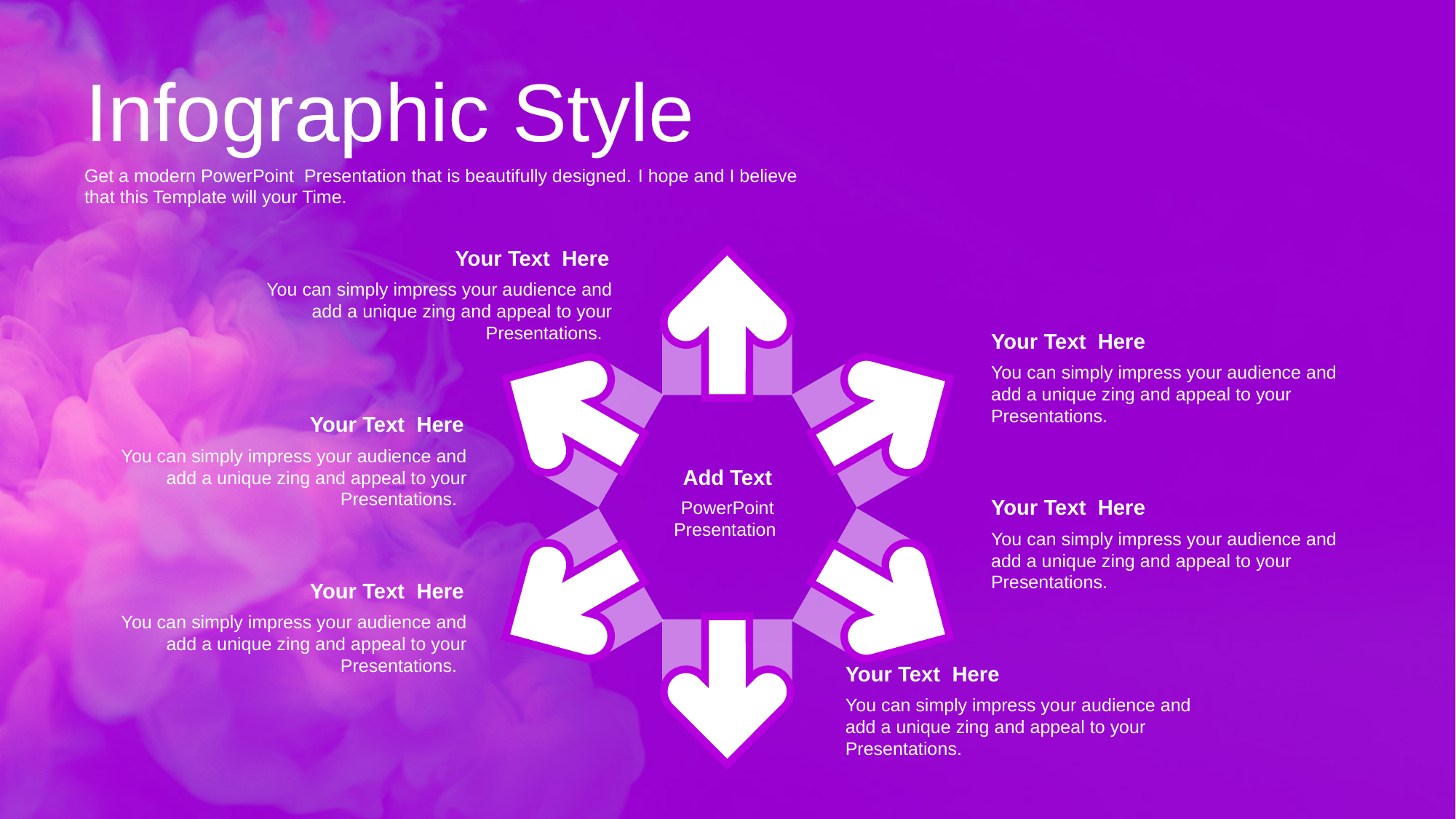

Infographic Style
Get a modern PowerPoint  Presentation that is beautifully designed. I hope and I believe that this Template will your Time.
Your Text  Here
You can simply impress your audience and add a unique zing and appeal to your Presentations.

Your Text  Here
You can simply impress your audience and add a unique zing and appeal to your Presentations.
Your Text  Here
You can simply impress your audience and add a unique zing and appeal to your Presentations.
Add Text
PowerPoint Presentation
Your Text  Here
You can simply impress your audience and add a unique zing and appeal to your Presentations.
Your Text  Here
You can simply impress your audience and add a unique zing and appeal to your Presentations.
Your Text  Here
You can simply impress your audience and add a unique zing and appeal to your Presentations.